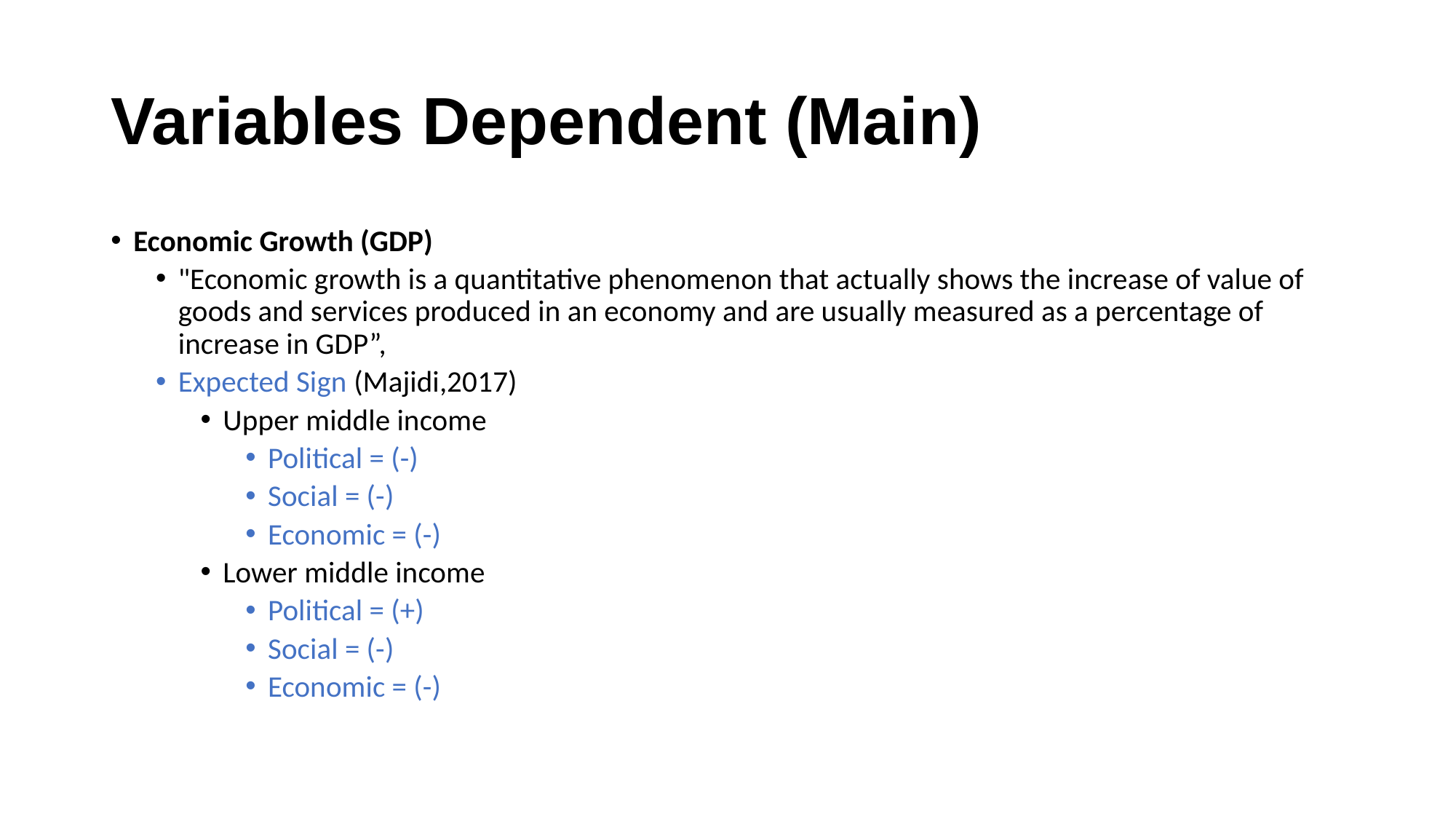

# Variables Dependent (Main)
Economic Growth (GDP)
"Economic growth is a quantitative phenomenon that actually shows the increase of value of goods and services produced in an economy and are usually measured as a percentage of increase in GDP”,
Expected Sign (Majidi,2017)
Upper middle income
Political = (-)
Social = (-)
Economic = (-)
Lower middle income
Political = (+)
Social = (-)
Economic = (-)